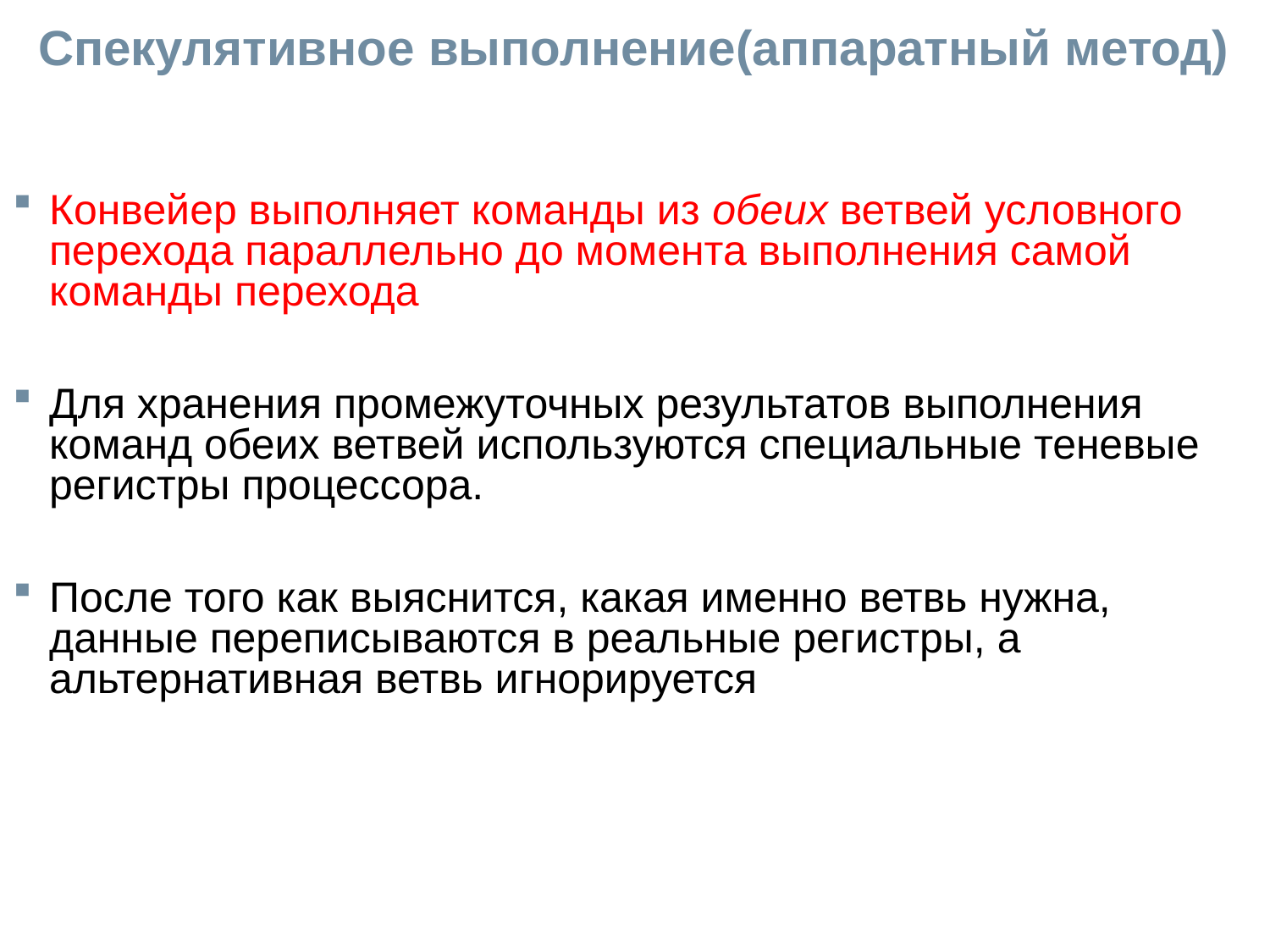

# Спекулятивное выполнение(аппаратный метод)

Конвейер выполняет команды из обеих ветвей условного перехода параллельно до момента выполнения самой команды перехода

Для хранения промежуточных результатов выполнения команд обеих ветвей используются специальные теневые регистры процессора.

После того как выяснится, какая именно ветвь нужна, данные переписываются в реальные регистры, а альтернативная ветвь игнорируется